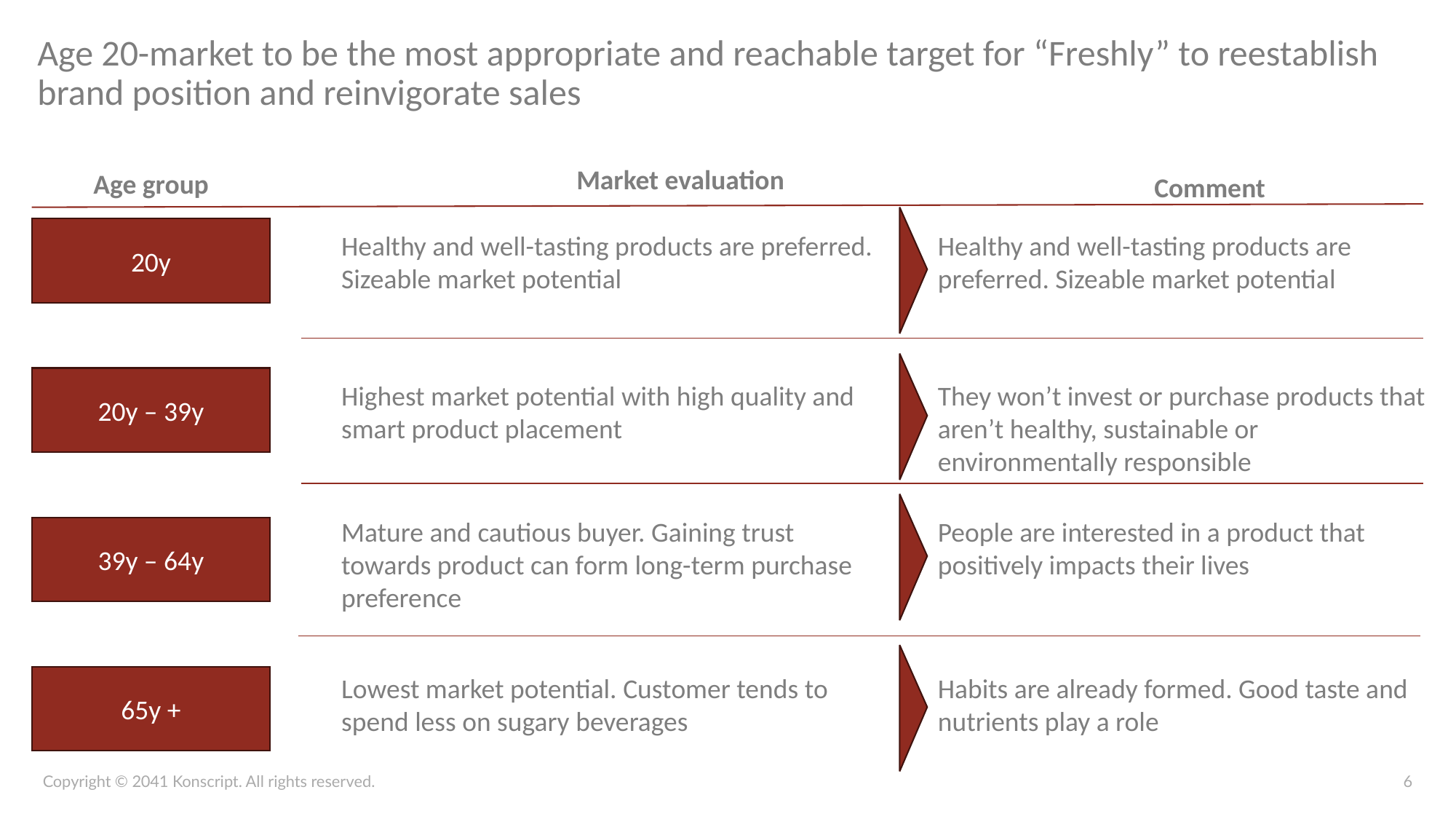

# Age 20-market to be the most appropriate and reachable target for “Freshly” to reestablish brand position and reinvigorate sales
Market evaluation
Age group
Comment
20y
Healthy and well-tasting products are preferred. Sizeable market potential
Healthy and well-tasting products are preferred. Sizeable market potential

20y – 39y
Highest market potential with high quality and smart product placement
They won’t invest or purchase products that aren’t healthy, sustainable or environmentally responsible

Mature and cautious buyer. Gaining trust towards product can form long-term purchase preference
People are interested in a product that positively impacts their lives
39y – 64y

Lowest market potential. Customer tends to spend less on sugary beverages
Habits are already formed. Good taste and nutrients play a role
65y +

Copyright © 2041 Konscript. All rights reserved.
6